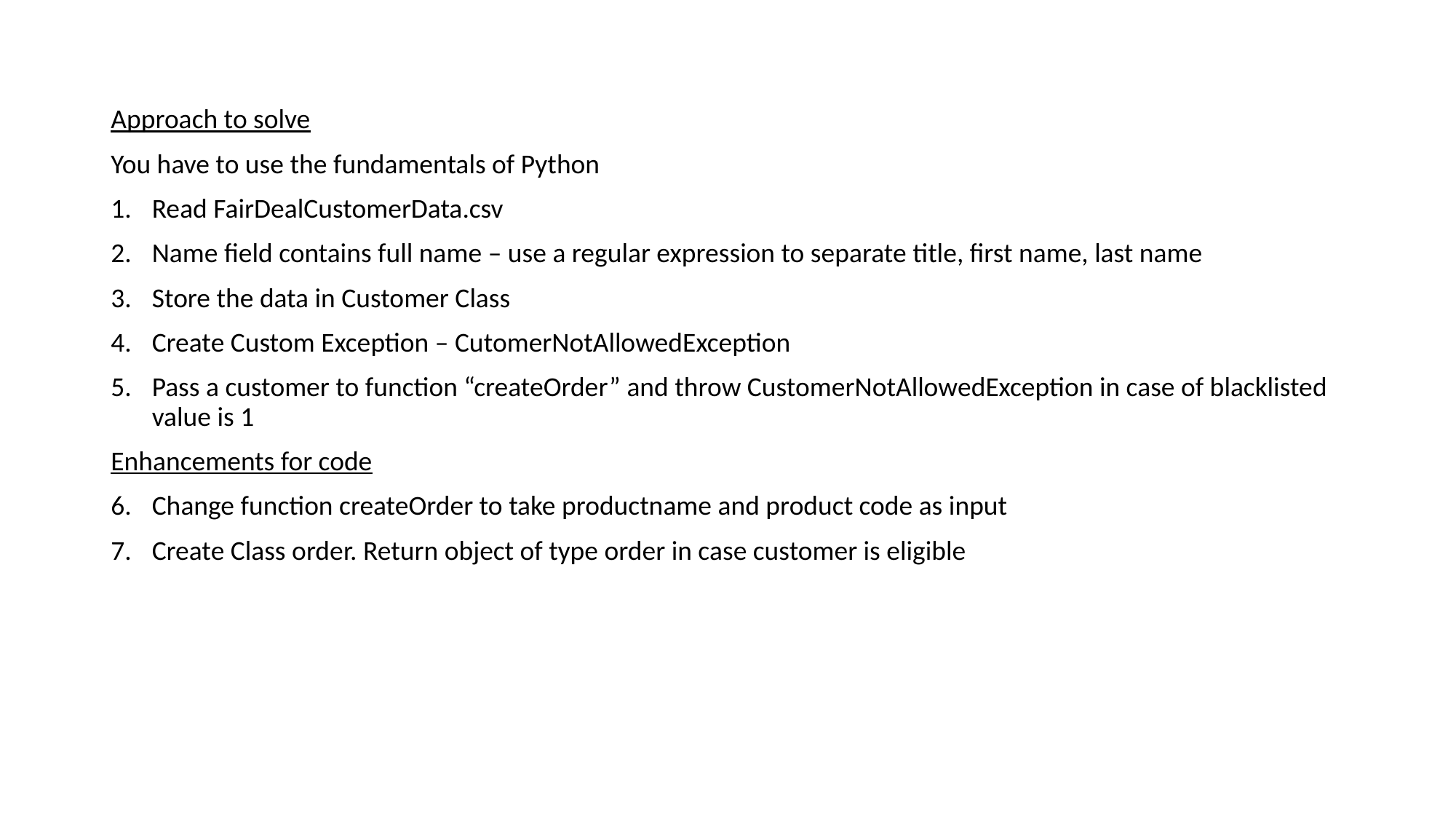

Approach to solve
You have to use the fundamentals of Python
Read FairDealCustomerData.csv
Name field contains full name – use a regular expression to separate title, first name, last name
Store the data in Customer Class
Create Custom Exception – CutomerNotAllowedException
Pass a customer to function “createOrder” and throw CustomerNotAllowedException in case of blacklisted value is 1
Enhancements for code
Change function createOrder to take productname and product code as input
Create Class order. Return object of type order in case customer is eligible